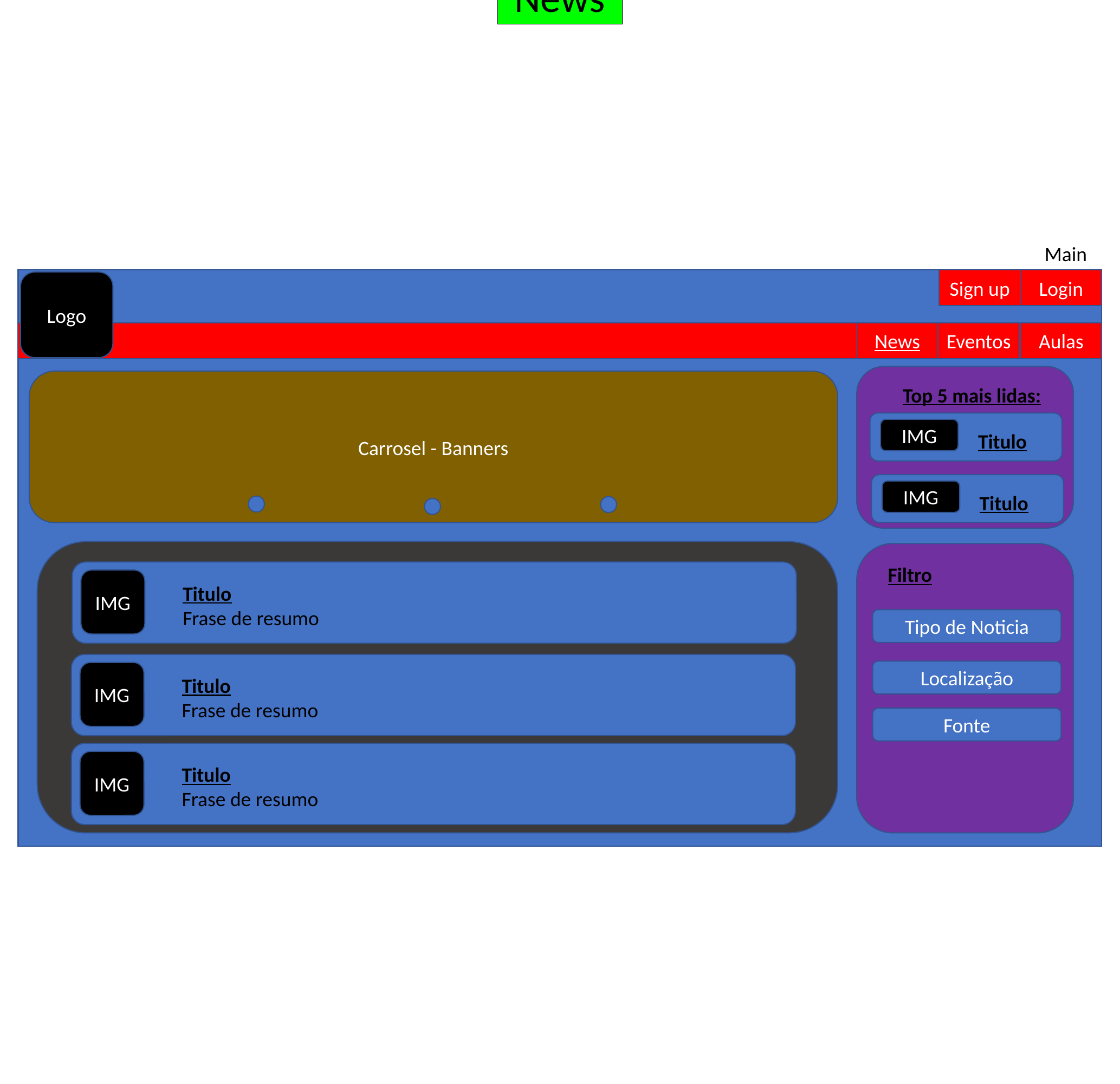

News
Main

Sign up
Login
Logo
Eventos
Aulas
News

Carrosel - Banners
Top 5 mais lidas:

IMG
Titulo

IMG
Titulo

Filtro

IMG
Titulo
Frase de resumo
Tipo de Noticia

IMG
Titulo
Frase de resumo
Localização
Fonte

IMG
Titulo
Frase de resumo